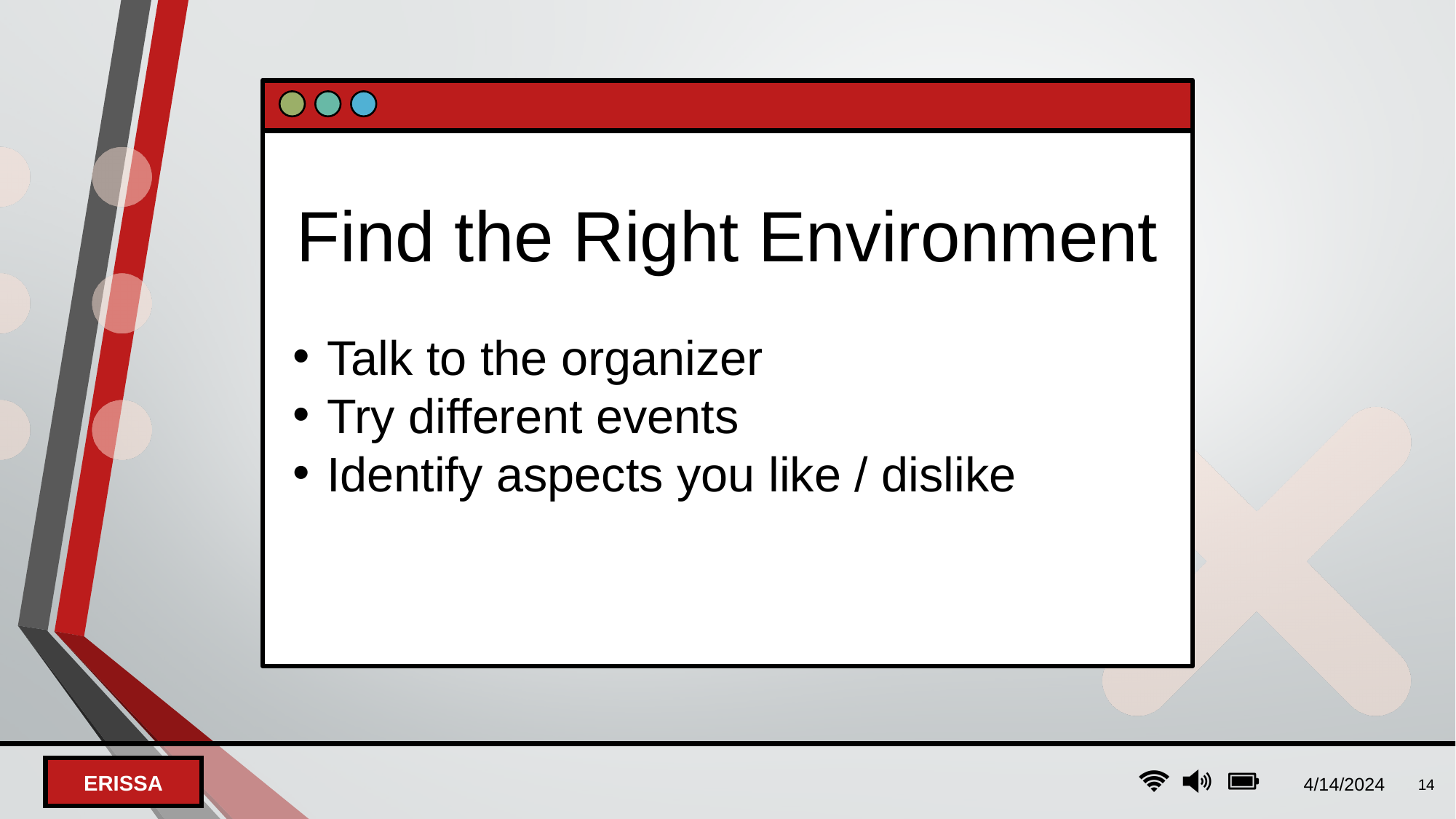

# Find the Right Environment
Talk to the organizer
Try different events
Identify aspects you like / dislike
4/14/2024
14
Erissa